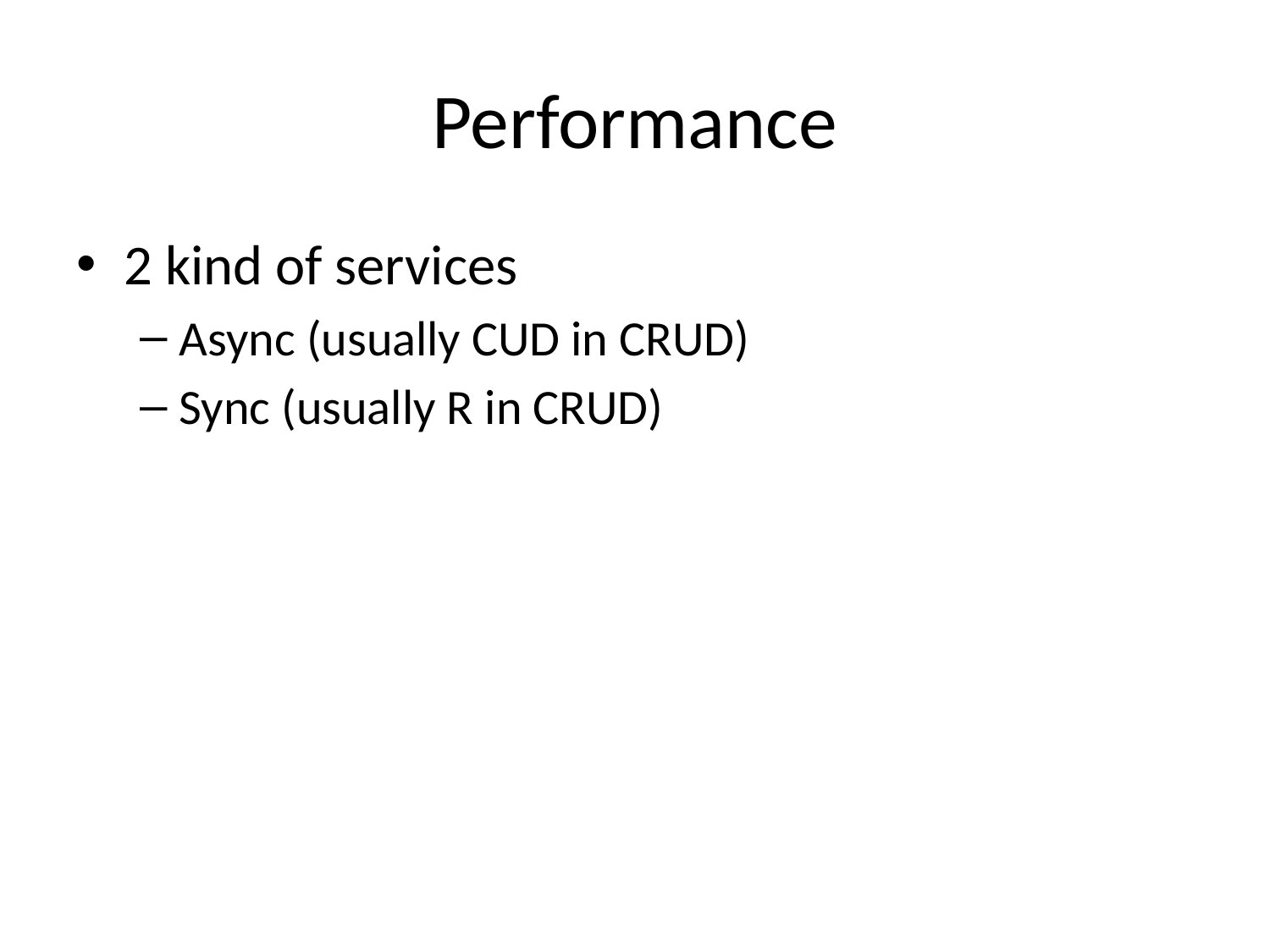

# Performance
2 kind of services
Async (usually CUD in CRUD)
Sync (usually R in CRUD)